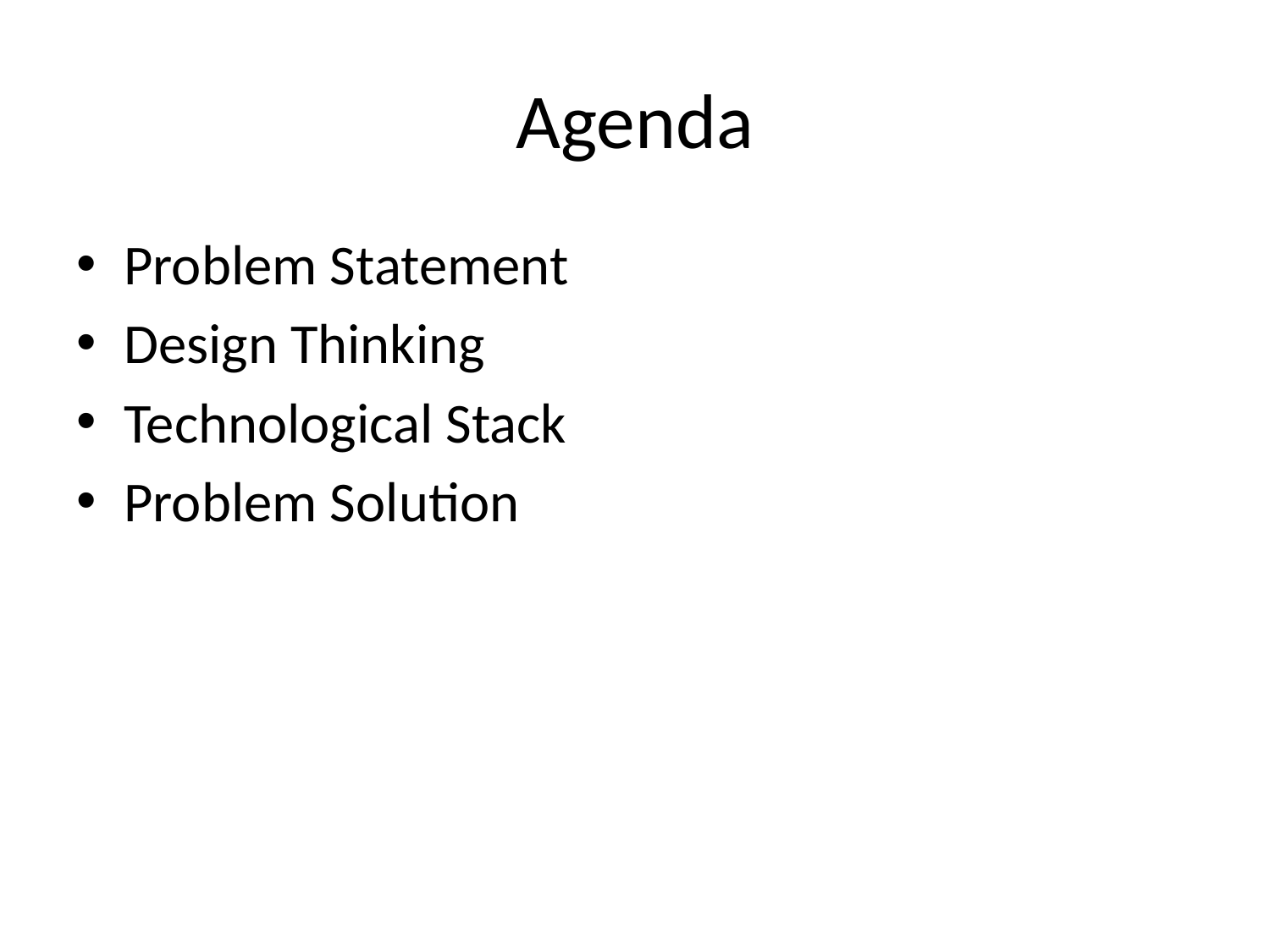

# Agenda
Problem Statement
Design Thinking
Technological Stack
Problem Solution